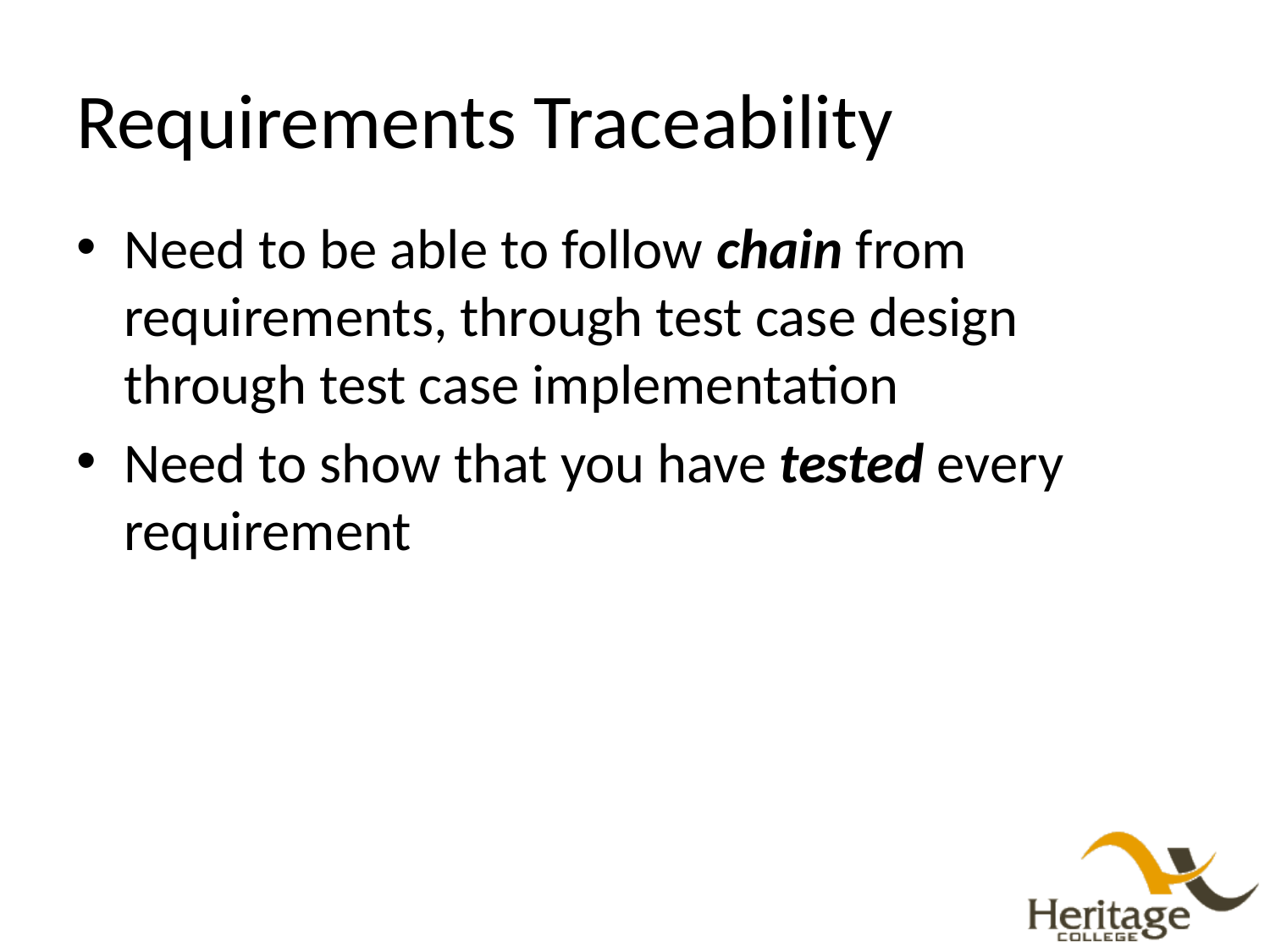

# Requirements Traceability
Need to be able to follow chain from requirements, through test case design through test case implementation
Need to show that you have tested every requirement